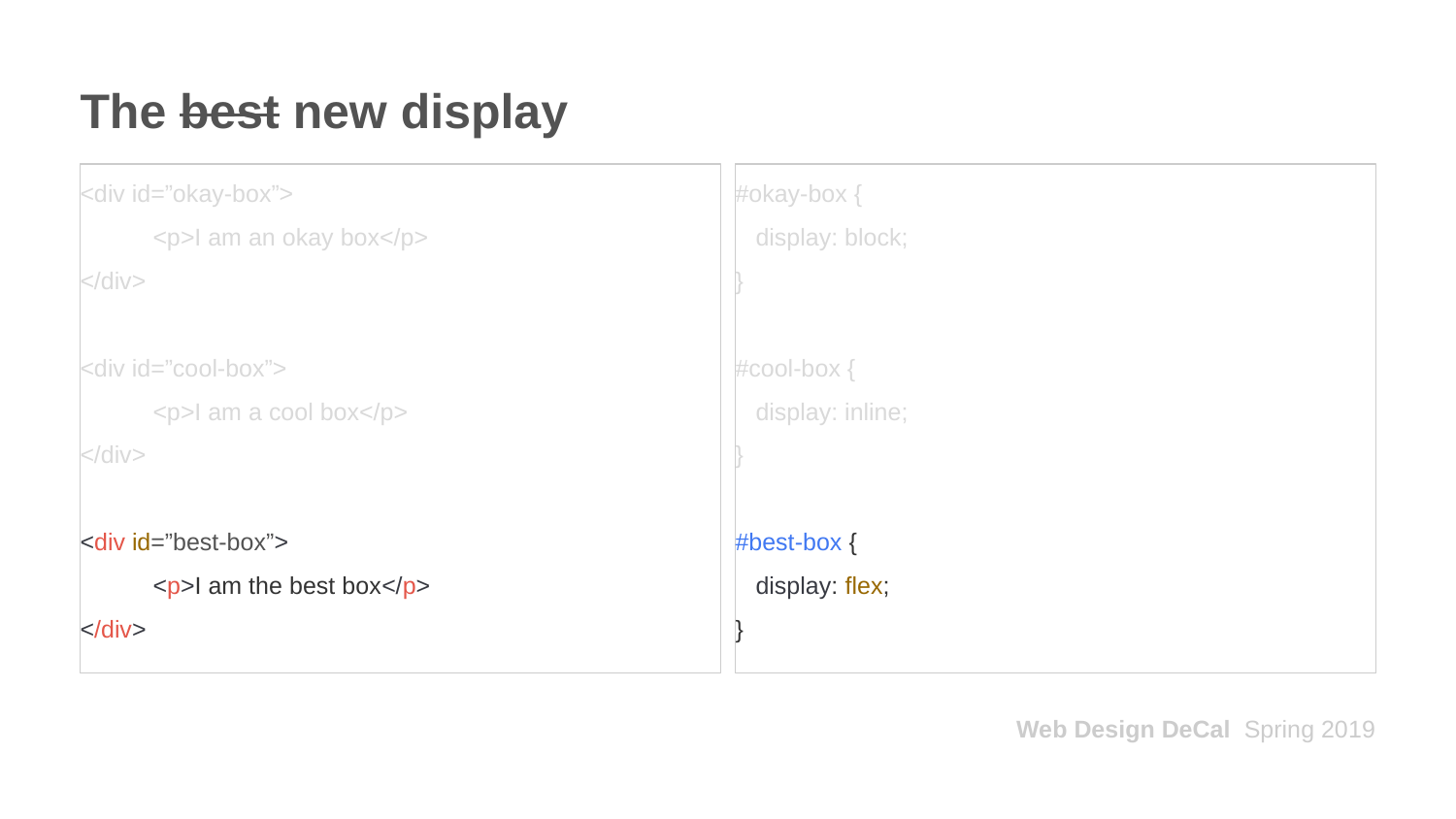

# The best new display
<div id=”okay-box”>
<p>I am an okay box</p>
</div>

<div id=”cool-box”>
<p>I am a cool box</p>
</div>

<div id=”best-box”>
<p>I am the best box</p>
</div>

#okay-box {
   display: block;
}

#cool-box {
   display: inline;
}

#best-box {
   display: flex;
}